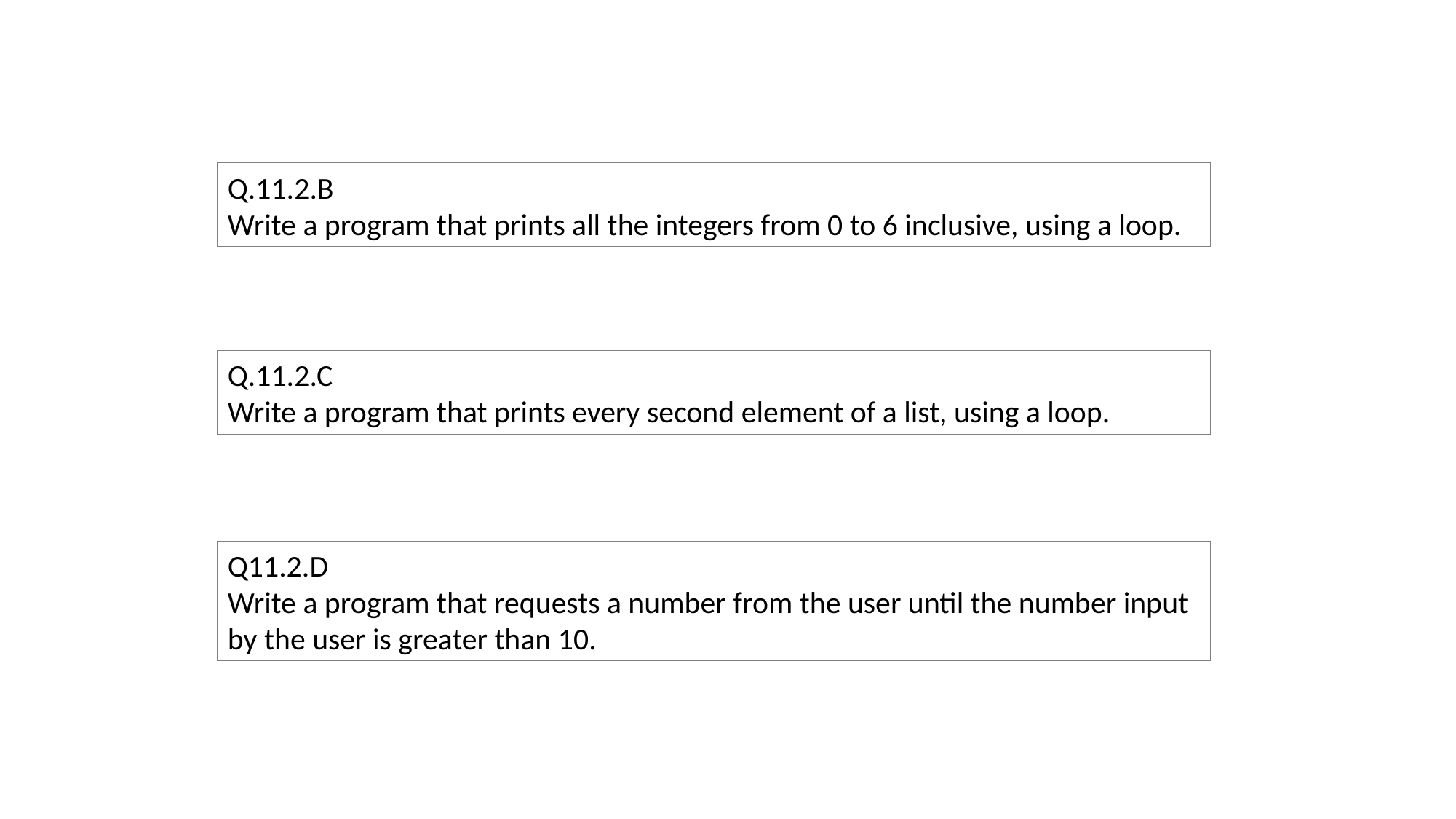

Q.11.2.B
Write a program that prints all the integers from 0 to 6 inclusive, using a loop.
Q.11.2.C
Write a program that prints every second element of a list, using a loop.
Q11.2.D
Write a program that requests a number from the user until the number input by the user is greater than 10.